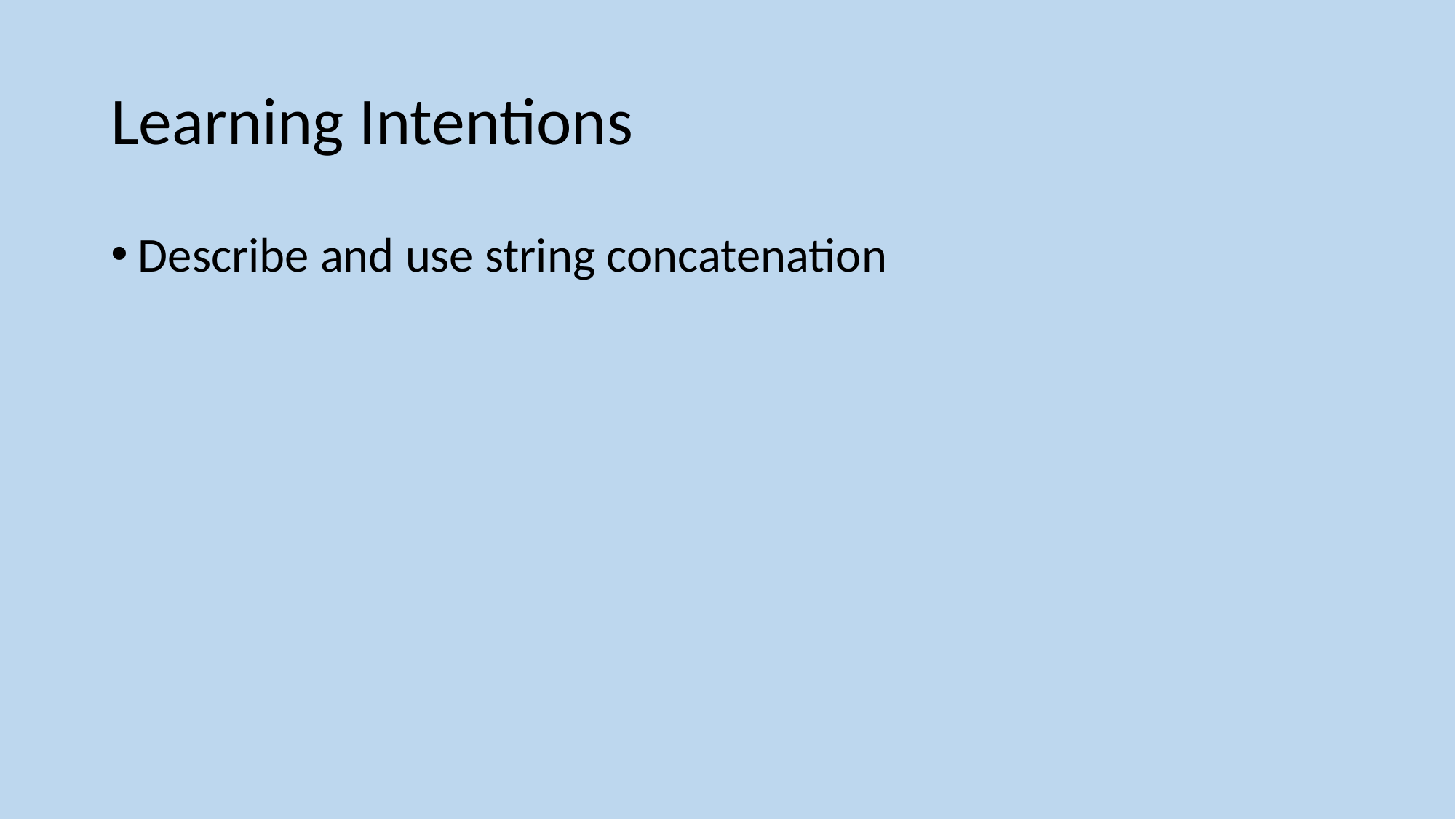

# Learning Intentions
Describe and use string concatenation